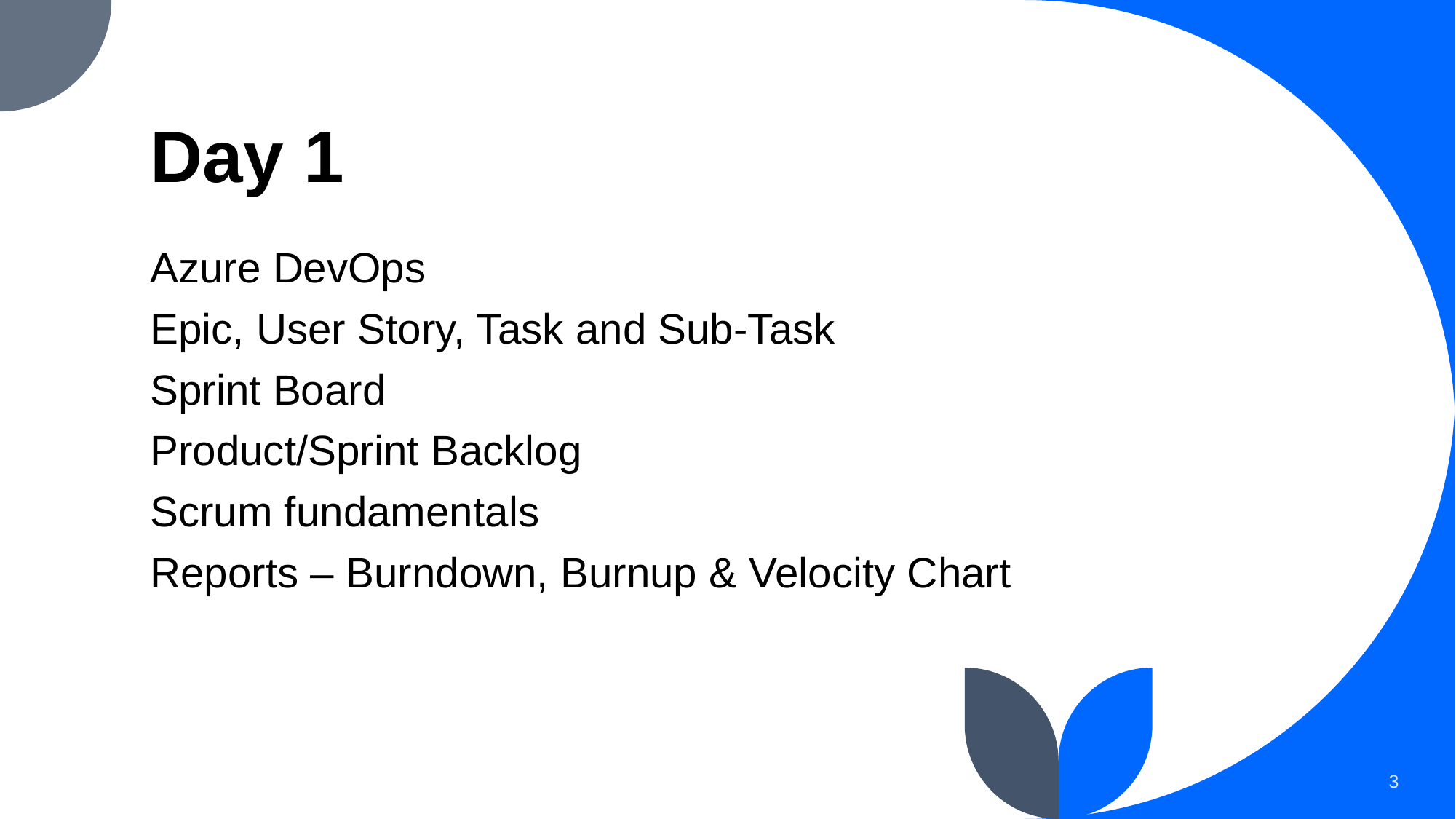

# Day 1
Azure DevOps
Epic, User Story, Task and Sub-Task
Sprint Board
Product/Sprint Backlog
Scrum fundamentals
Reports – Burndown, Burnup & Velocity Chart

3